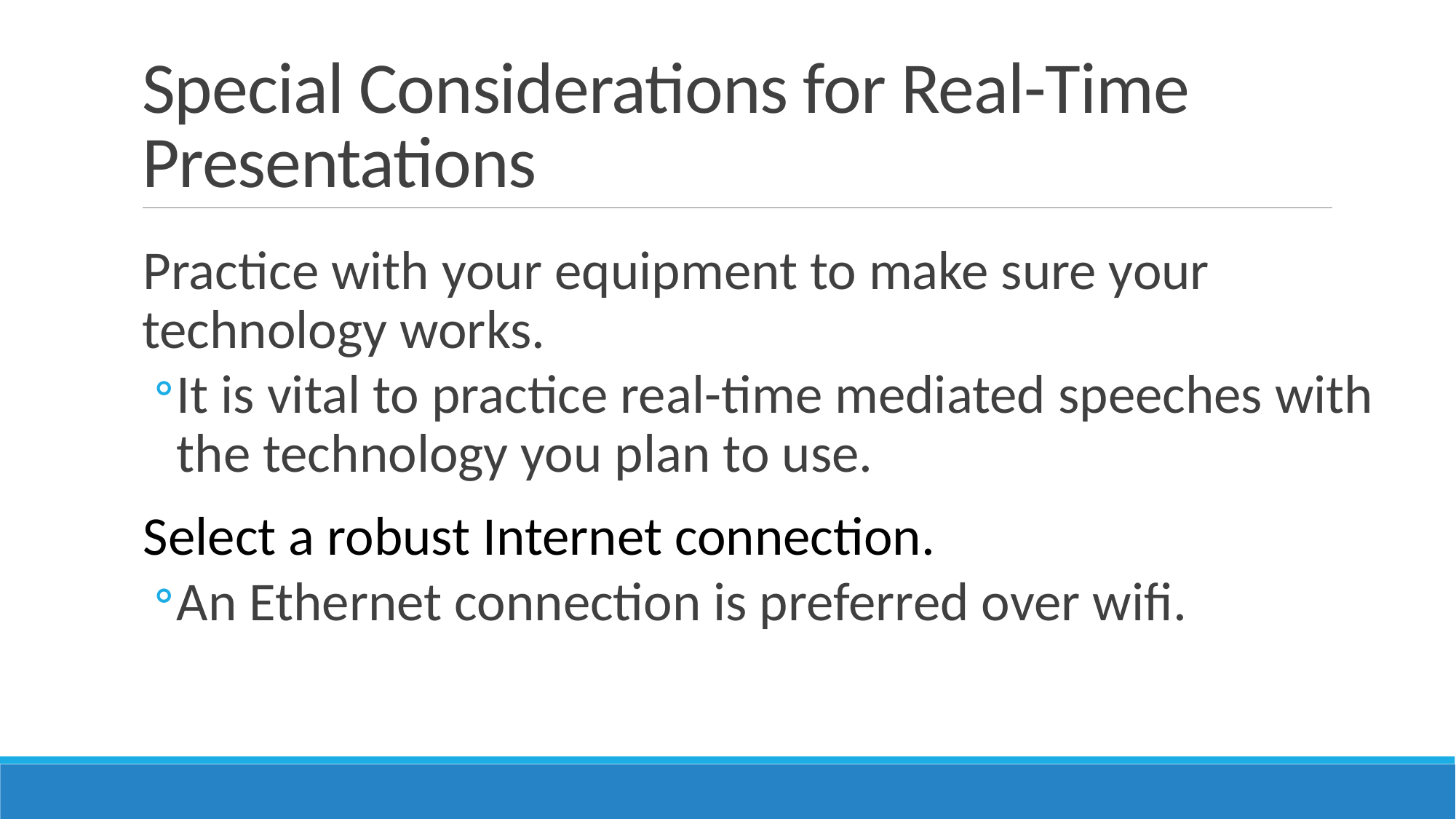

# Special Considerations for Real-Time Presentations
Practice with your equipment to make sure your technology works.
It is vital to practice real-time mediated speeches with the technology you plan to use.
Select a robust Internet connection.
An Ethernet connection is preferred over wifi.